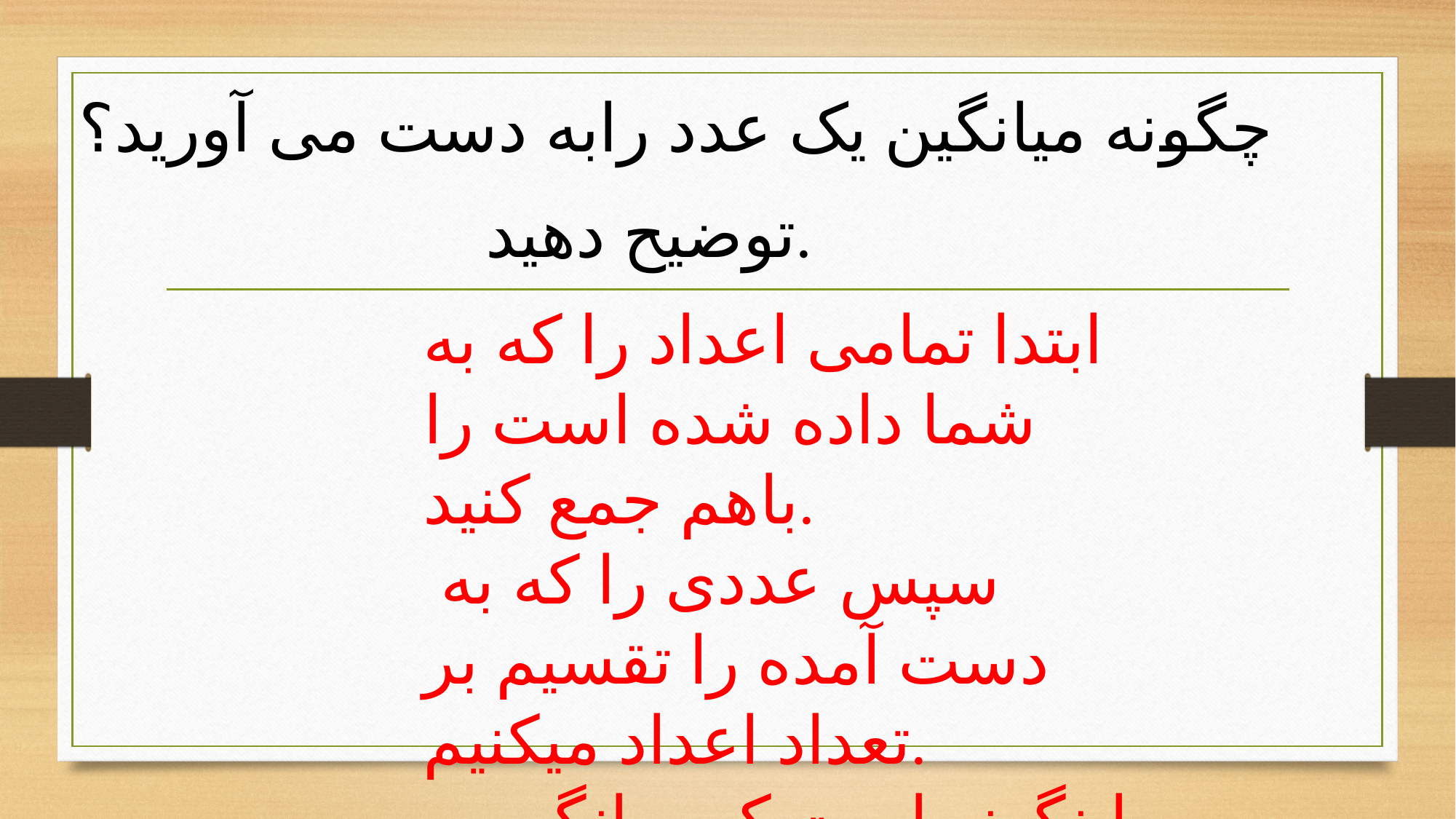

چگونه میانگین یک عدد رابه دست می آورید؟
توضیح دهید.
ابتدا تمامی اعداد را که به شما داده شده است را باهم جمع کنید.
 سپس عددی را که به دست آمده را تقسیم بر تعداد اعداد میکنیم.
اینگونه است که میانگین یک عدد به دست می آید.